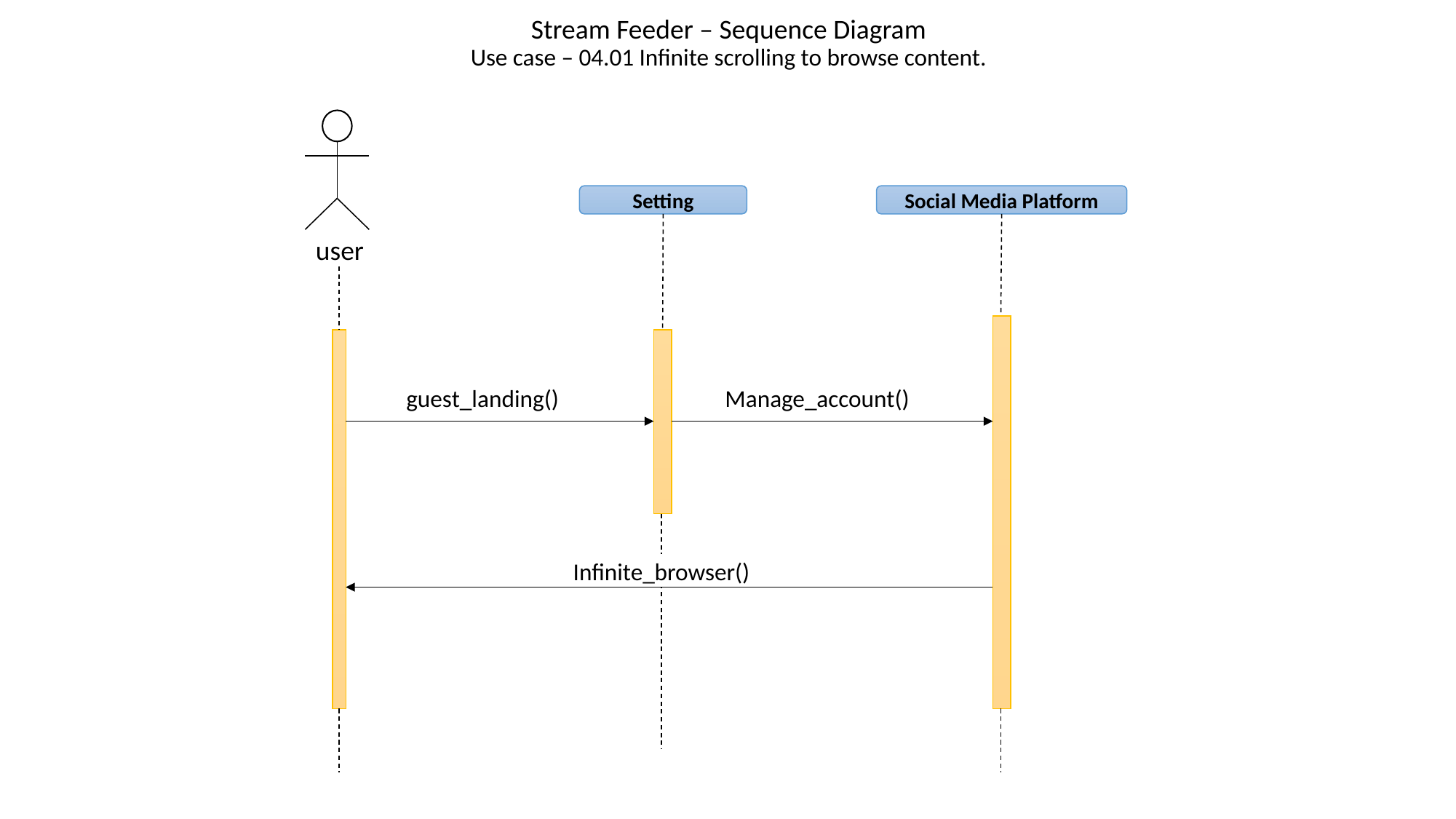

Stream Feeder – Sequence Diagram
Use case – 04.01 Infinite scrolling to browse content.

Setting
Social Media Platform
user

Manage_account()
guest_landing()
Infinite_browser()